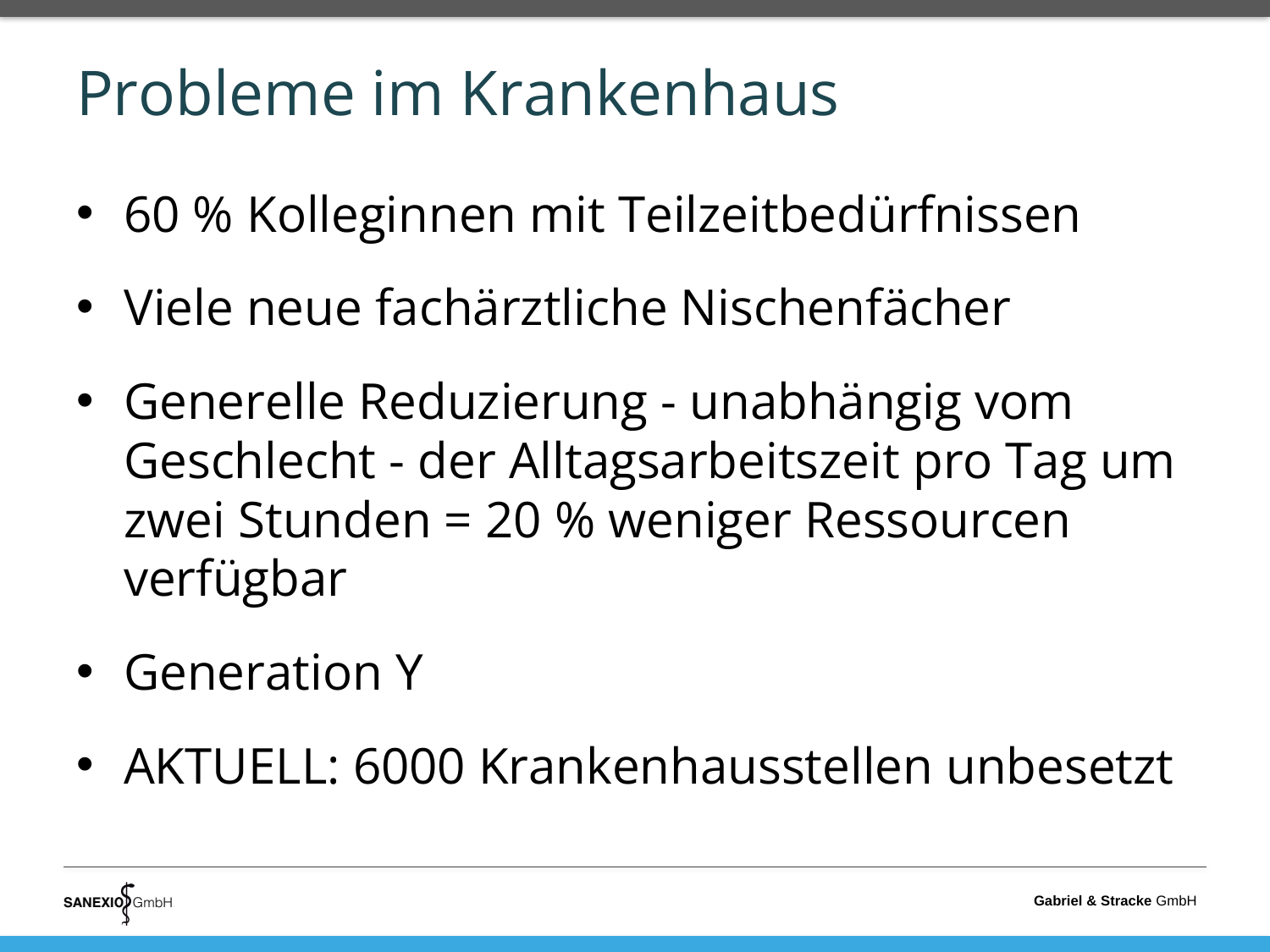

# Probleme im Krankenhaus
60 % Kolleginnen mit Teilzeitbedürfnissen

Viele neue fachärztliche Nischenfächer

Generelle Reduzierung - unabhängig vom Geschlecht - der Alltagsarbeitszeit pro Tag um zwei Stunden = 20 % weniger Ressourcen verfügbar

Generation Y

AKTUELL: 6000 Krankenhausstellen unbesetzt